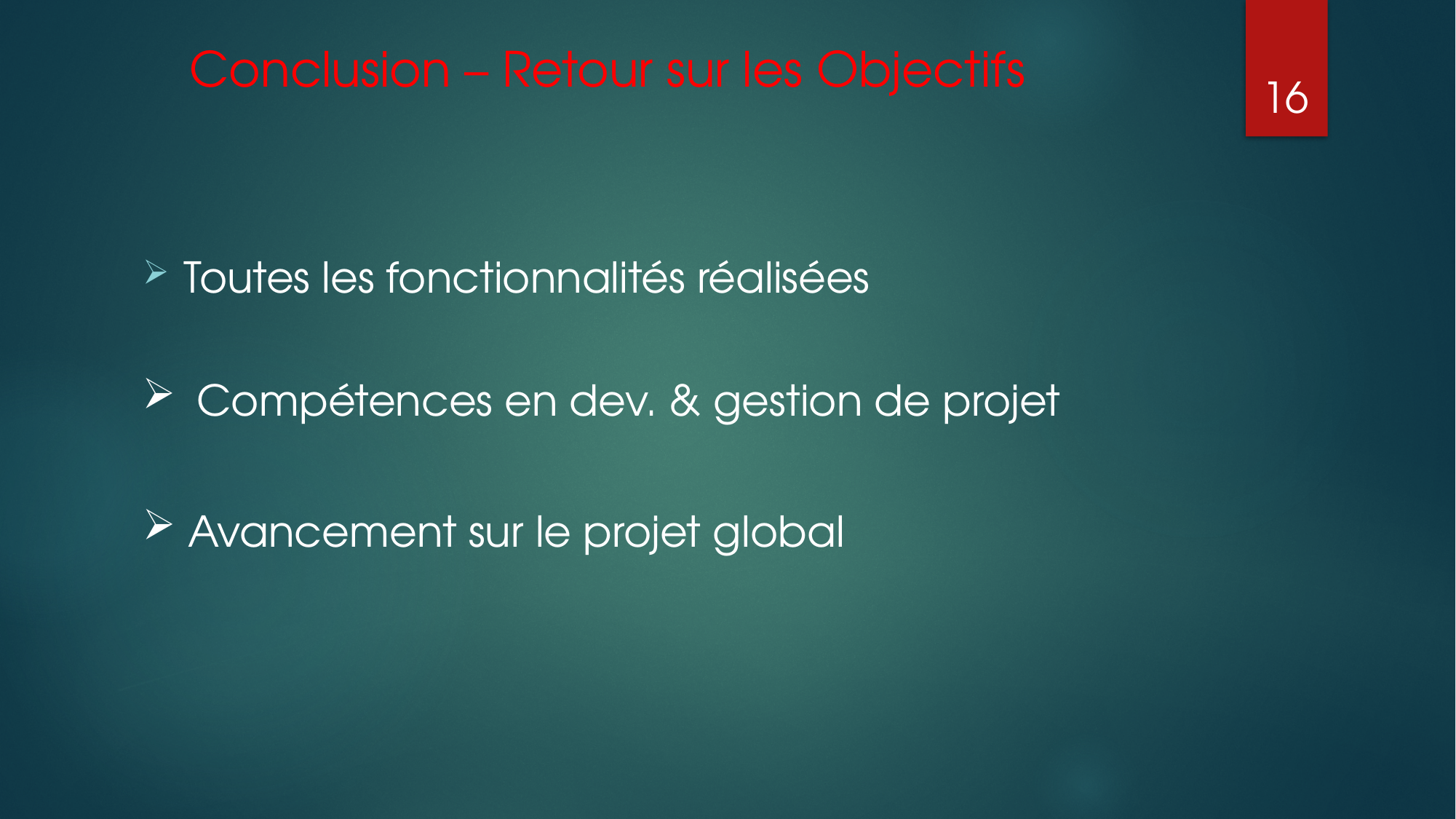

# Conclusion – Retour sur les Objectifs
16
Toutes les fonctionnalités réalisées

Compétences en dev. & gestion de projet

 Avancement sur le projet global